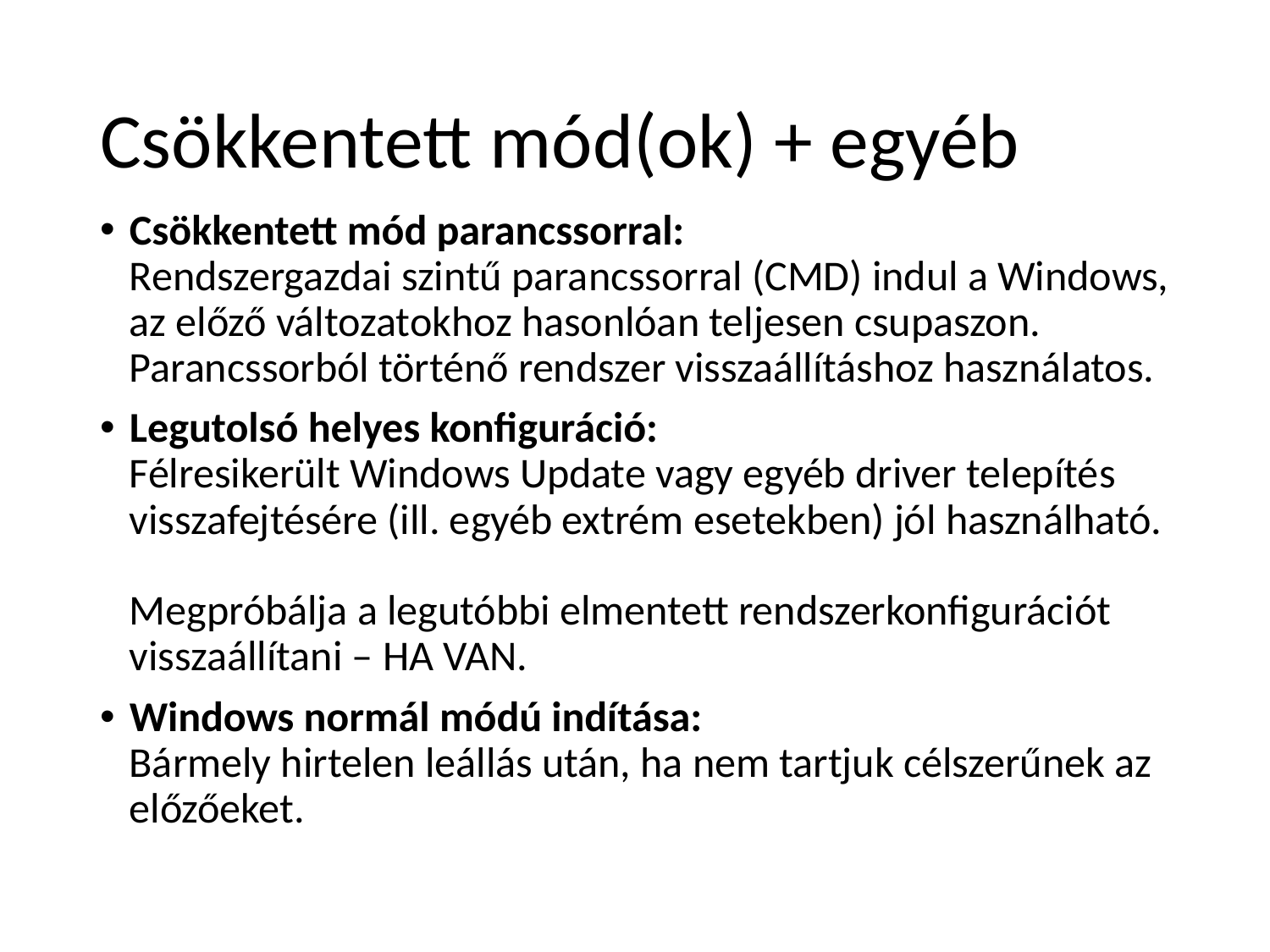

# Csökkentett mód(ok) + egyéb
Csökkentett mód parancssorral:
Rendszergazdai szintű parancssorral (CMD) indul a Windows, az előző változatokhoz hasonlóan teljesen csupaszon.
Parancssorból történő rendszer visszaállításhoz használatos.
Legutolsó helyes konfiguráció:
Félresikerült Windows Update vagy egyéb driver telepítés visszafejtésére (ill. egyéb extrém esetekben) jól használható.
Megpróbálja a legutóbbi elmentett rendszerkonfigurációt visszaállítani – HA VAN.
Windows normál módú indítása:
Bármely hirtelen leállás után, ha nem tartjuk célszerűnek az előzőeket.